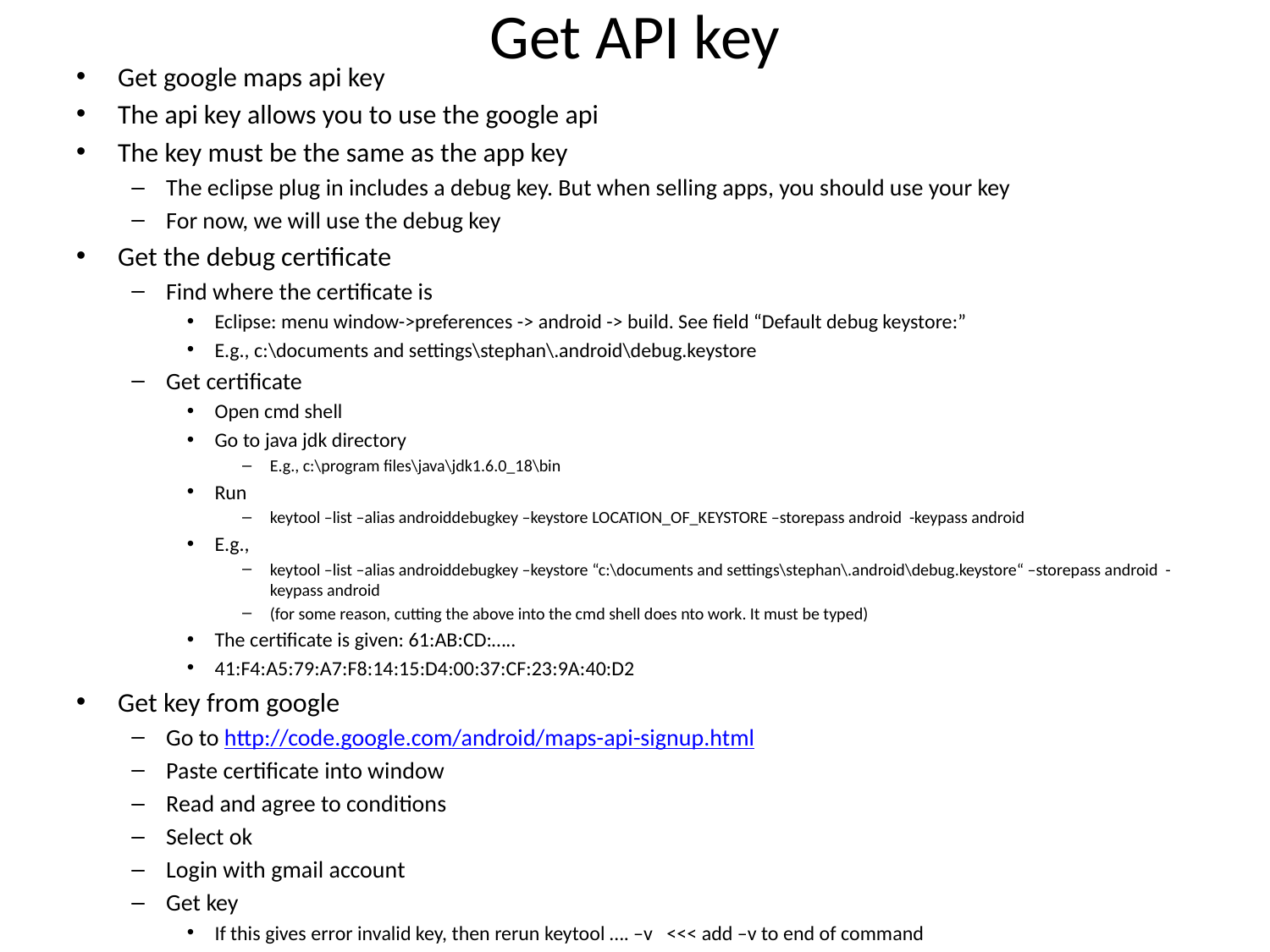

# Get API key
Get google maps api key
The api key allows you to use the google api
The key must be the same as the app key
The eclipse plug in includes a debug key. But when selling apps, you should use your key
For now, we will use the debug key
Get the debug certificate
Find where the certificate is
Eclipse: menu window->preferences -> android -> build. See field “Default debug keystore:”
E.g., c:\documents and settings\stephan\.android\debug.keystore
Get certificate
Open cmd shell
Go to java jdk directory
E.g., c:\program files\java\jdk1.6.0_18\bin
Run
keytool –list –alias androiddebugkey –keystore LOCATION_OF_KEYSTORE –storepass android  -keypass android
E.g.,
keytool –list –alias androiddebugkey –keystore “c:\documents and settings\stephan\.android\debug.keystore“ –storepass android  -keypass android
(for some reason, cutting the above into the cmd shell does nto work. It must be typed)
The certificate is given: 61:AB:CD:…..
41:F4:A5:79:A7:F8:14:15:D4:00:37:CF:23:9A:40:D2
Get key from google
Go to http://code.google.com/android/maps-api-signup.html
Paste certificate into window
Read and agree to conditions
Select ok
Login with gmail account
Get key
If this gives error invalid key, then rerun keytool …. –v   <<< add –v to end of command